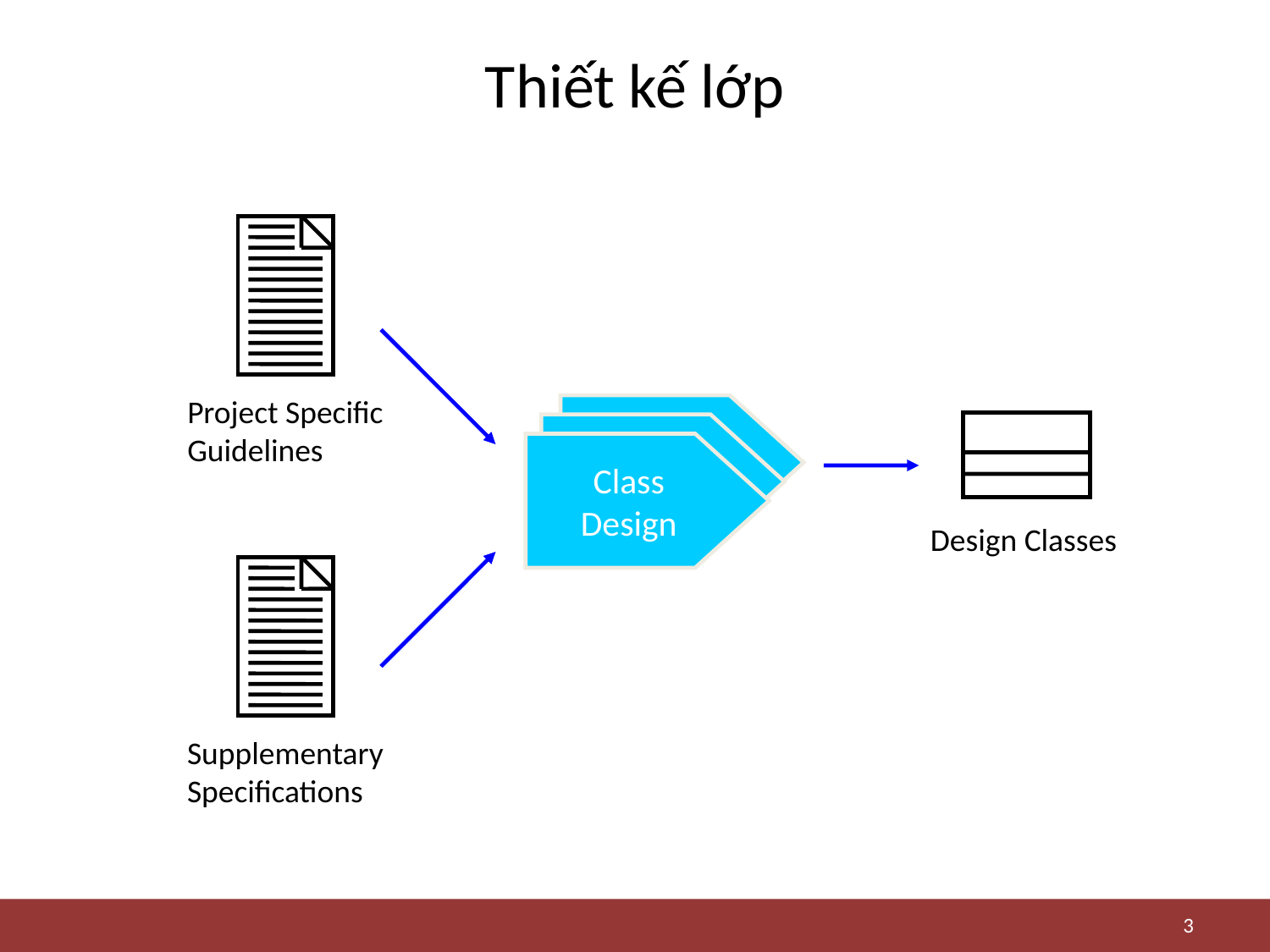

# Thiết kế lớp

Project Specific
Guidelines

Design Classes

Class
Design

Supplementary
Specifications
3